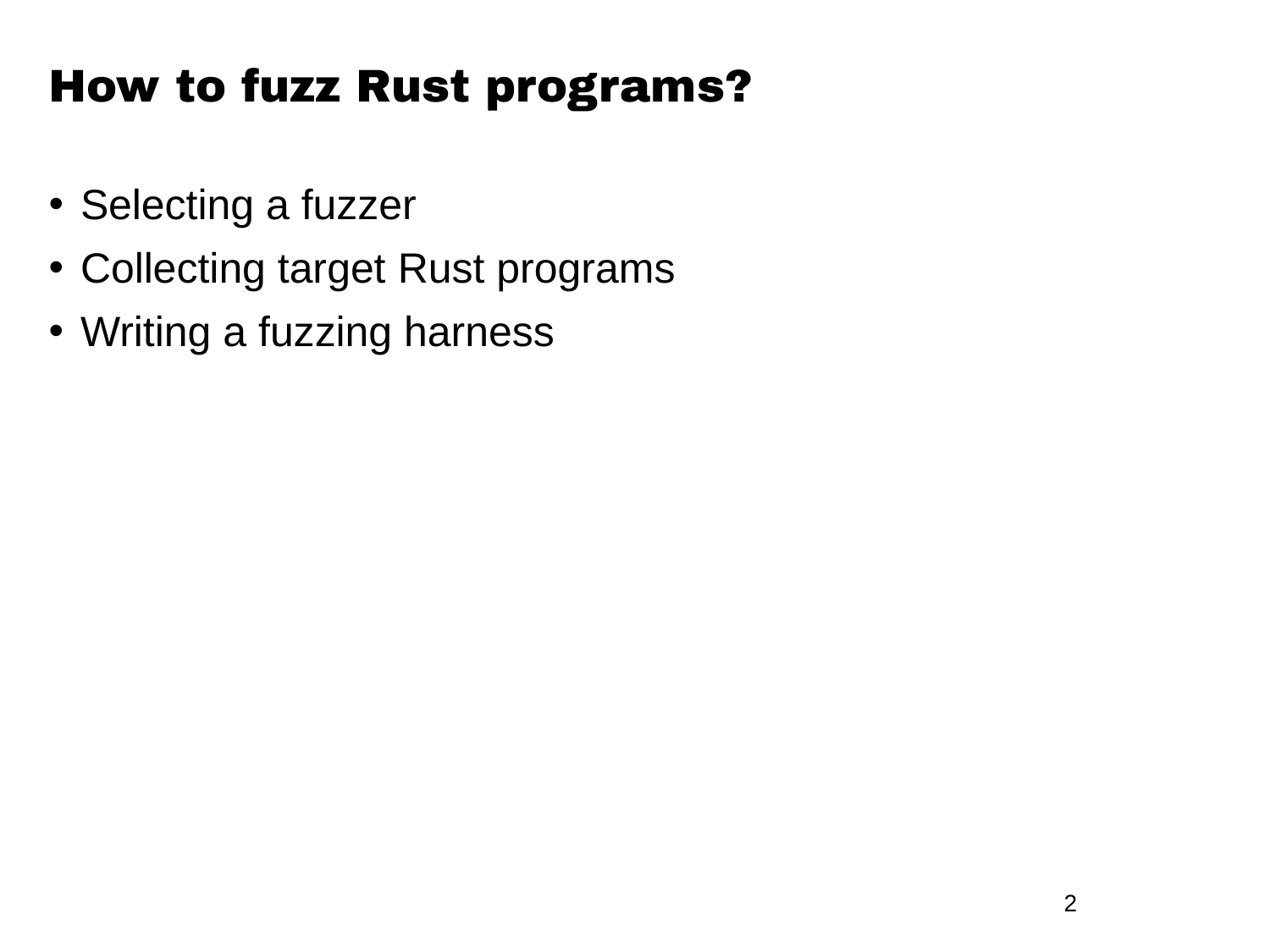

# How to fuzz Rust programs?
Selecting a fuzzer
Collecting target Rust programs
Writing a fuzzing harness